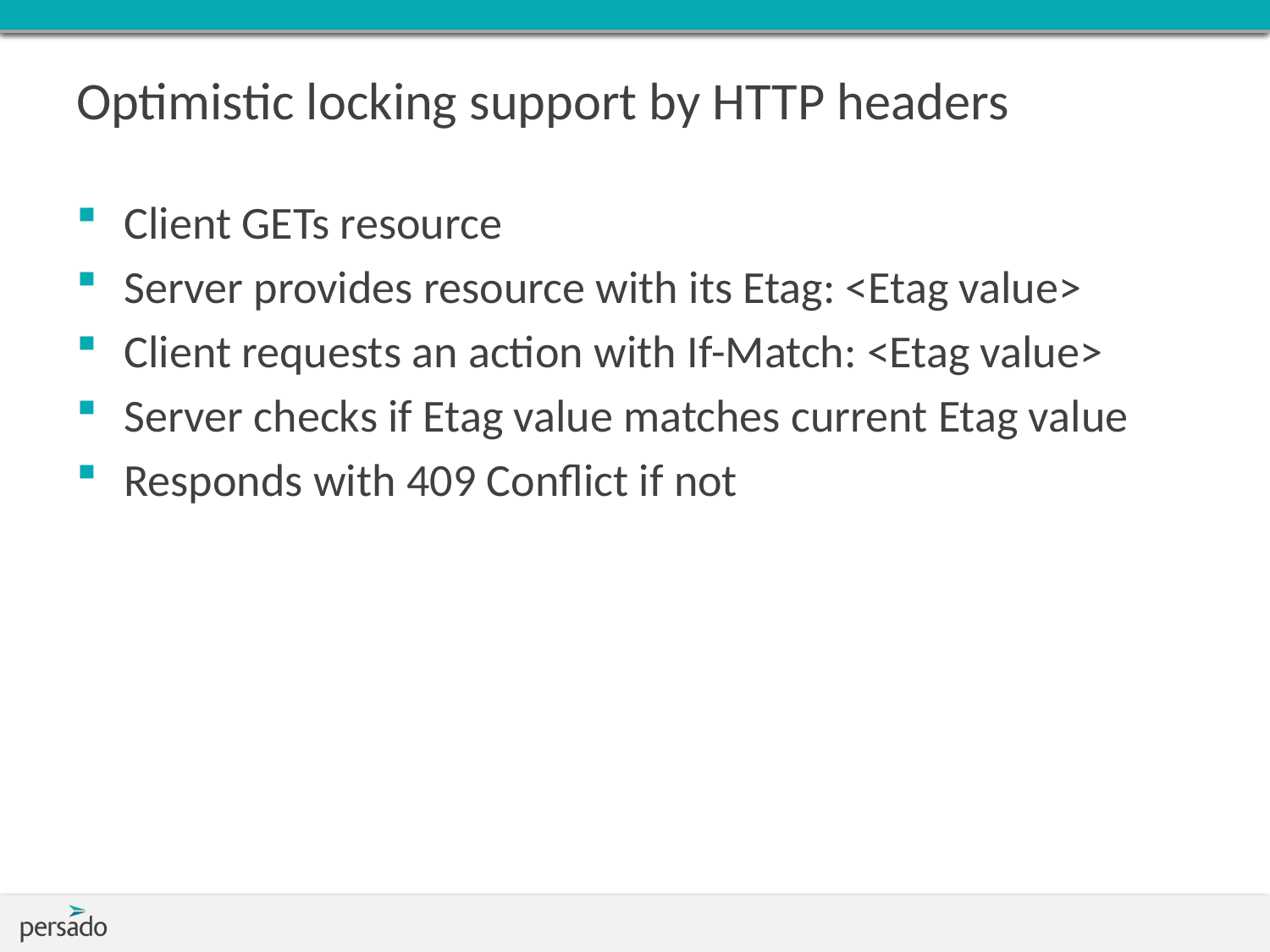

# Optimistic locking support by HTTP headers
Client GETs resource
Server provides resource with its Etag: <Etag value>
Client requests an action with If-Match: <Etag value>
Server checks if Etag value matches current Etag value
Responds with 409 Conflict if not